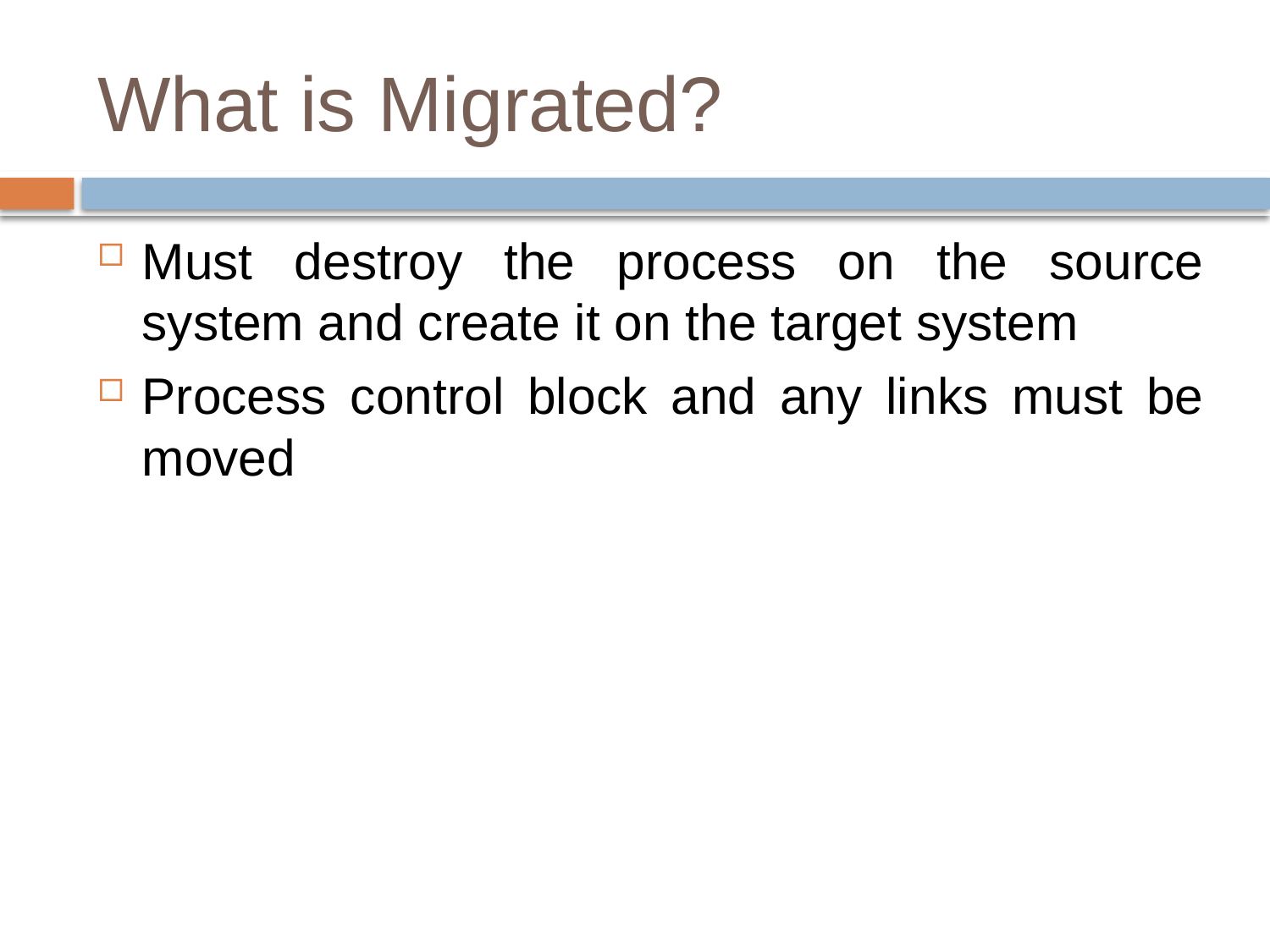

# What is Migrated?
Must destroy the process on the source system and create it on the target system
Process control block and any links must be moved